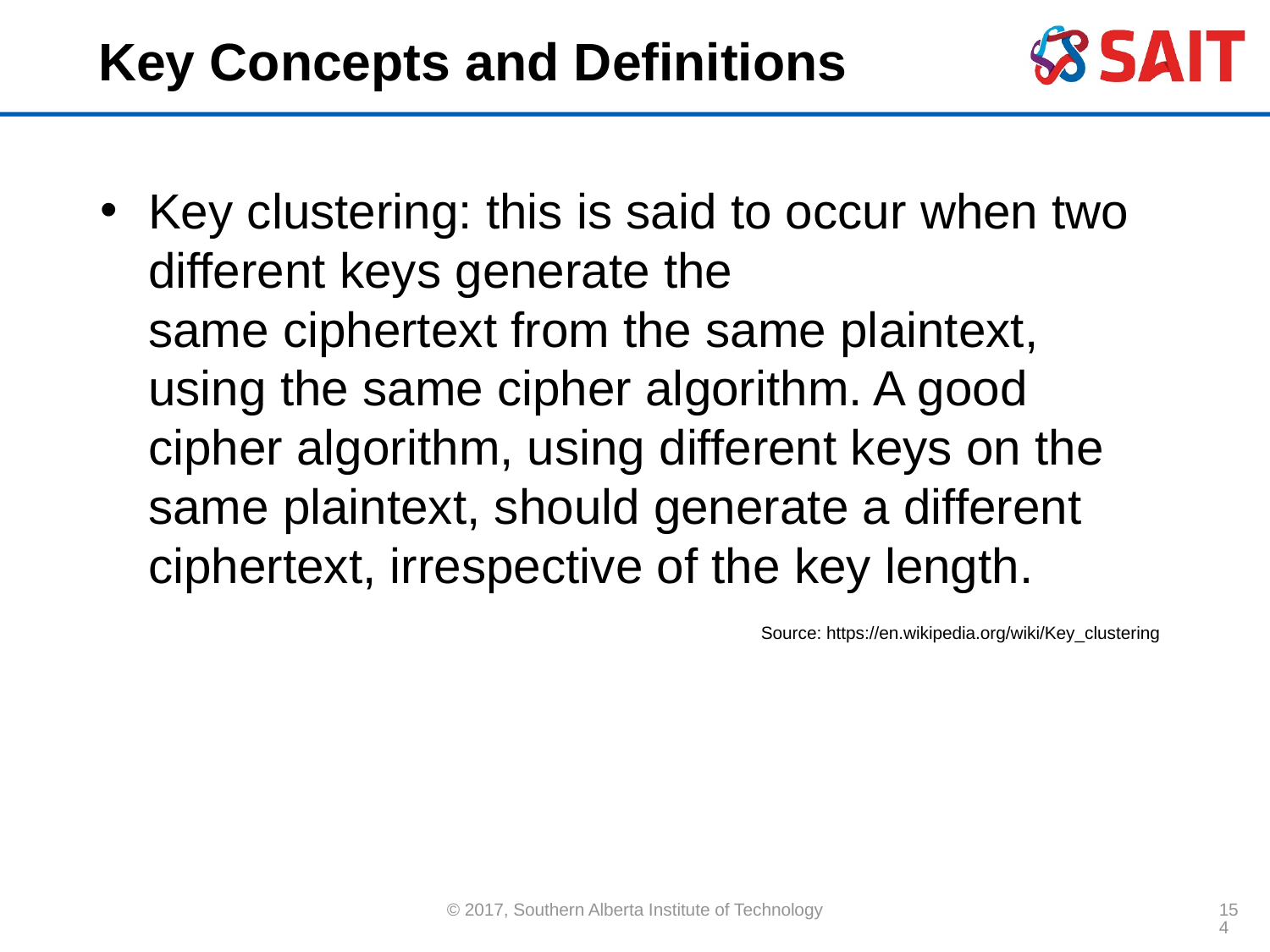

# Key Concepts and Definitions
Key clustering: this is said to occur when two different keys generate the same ciphertext from the same plaintext, using the same cipher algorithm. A good cipher algorithm, using different keys on the same plaintext, should generate a different ciphertext, irrespective of the key length.

Source: https://en.wikipedia.org/wiki/Key_clustering